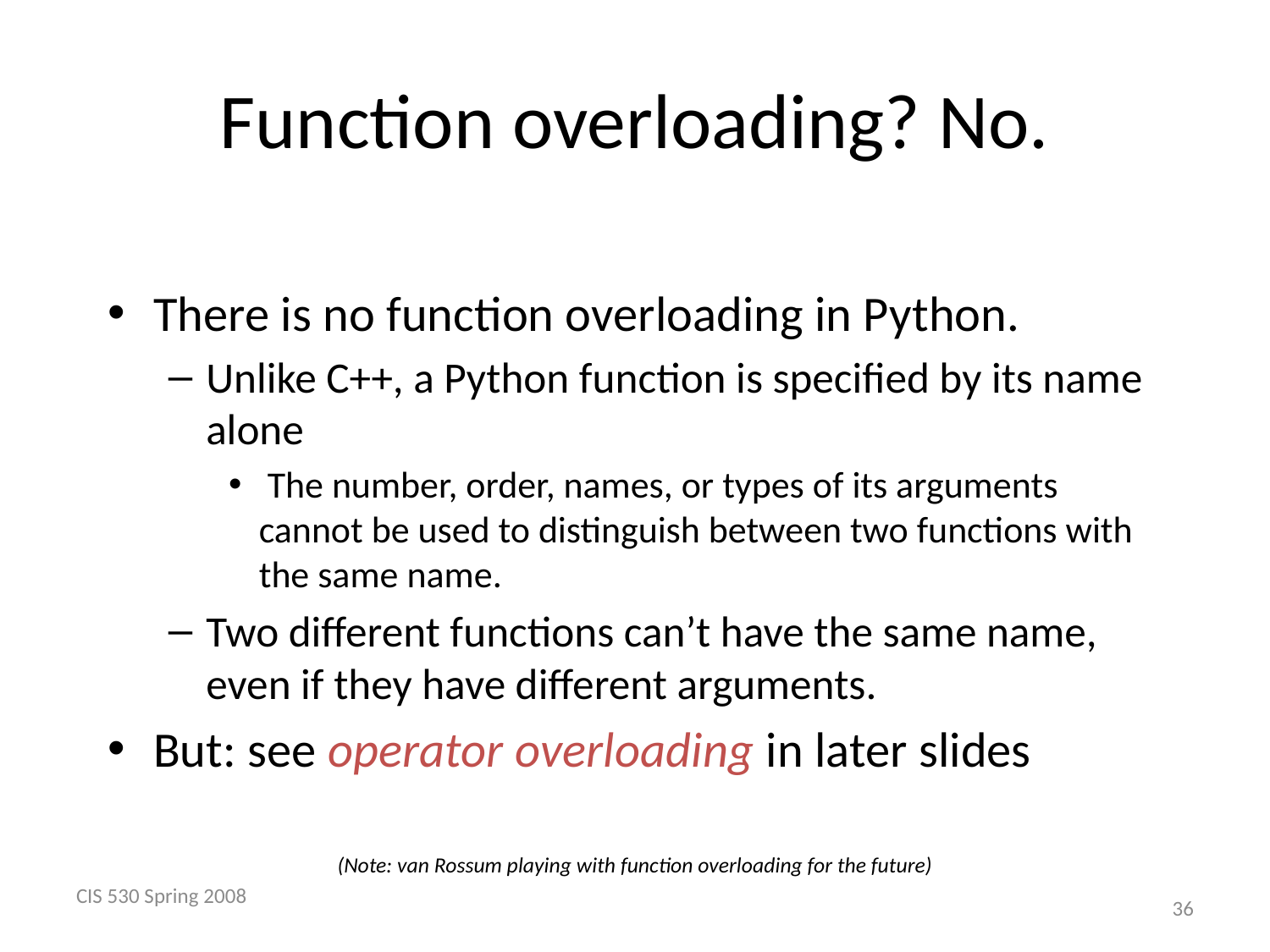

# Function overloading? No.
There is no function overloading in Python.
Unlike C++, a Python function is specified by its name alone
 The number, order, names, or types of its arguments cannot be used to distinguish between two functions with the same name.
Two different functions can’t have the same name, even if they have different arguments.
But: see operator overloading in later slides

(Note: van Rossum playing with function overloading for the future)
CIS 530 Spring 2008

       36